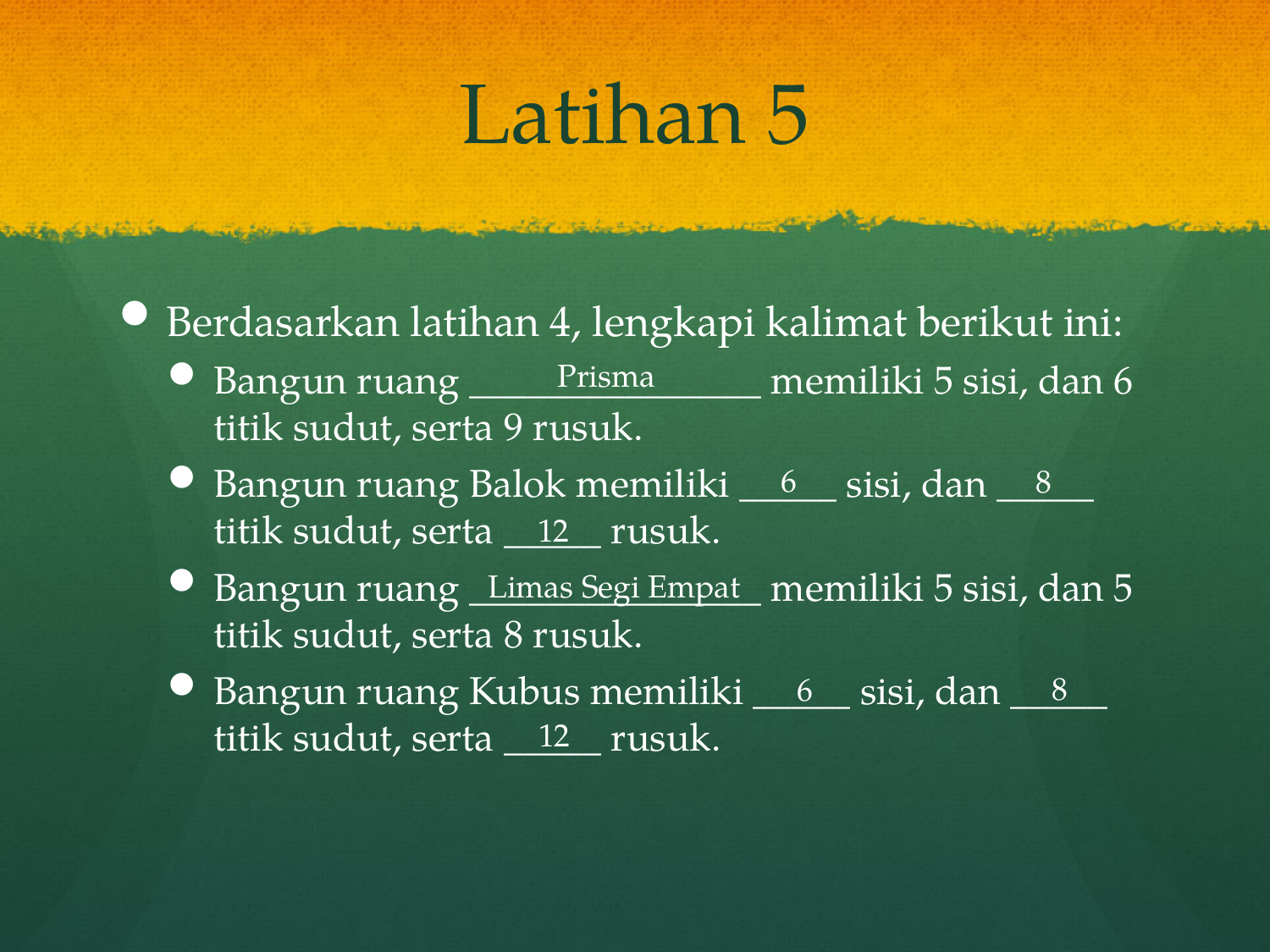

# Latihan 5
Berdasarkan latihan 4, lengkapi kalimat berikut ini:
Bangun ruang _______________ memiliki 5 sisi, dan 6 titik sudut, serta 9 rusuk.
Bangun ruang Balok memiliki _____ sisi, dan _____ titik sudut, serta _____ rusuk.
Bangun ruang _______________ memiliki 5 sisi, dan 5 titik sudut, serta 8 rusuk.
Bangun ruang Kubus memiliki _____ sisi, dan _____ titik sudut, serta _____ rusuk.

Prisma
6
8
12
Limas Segi Empat
8
6
12